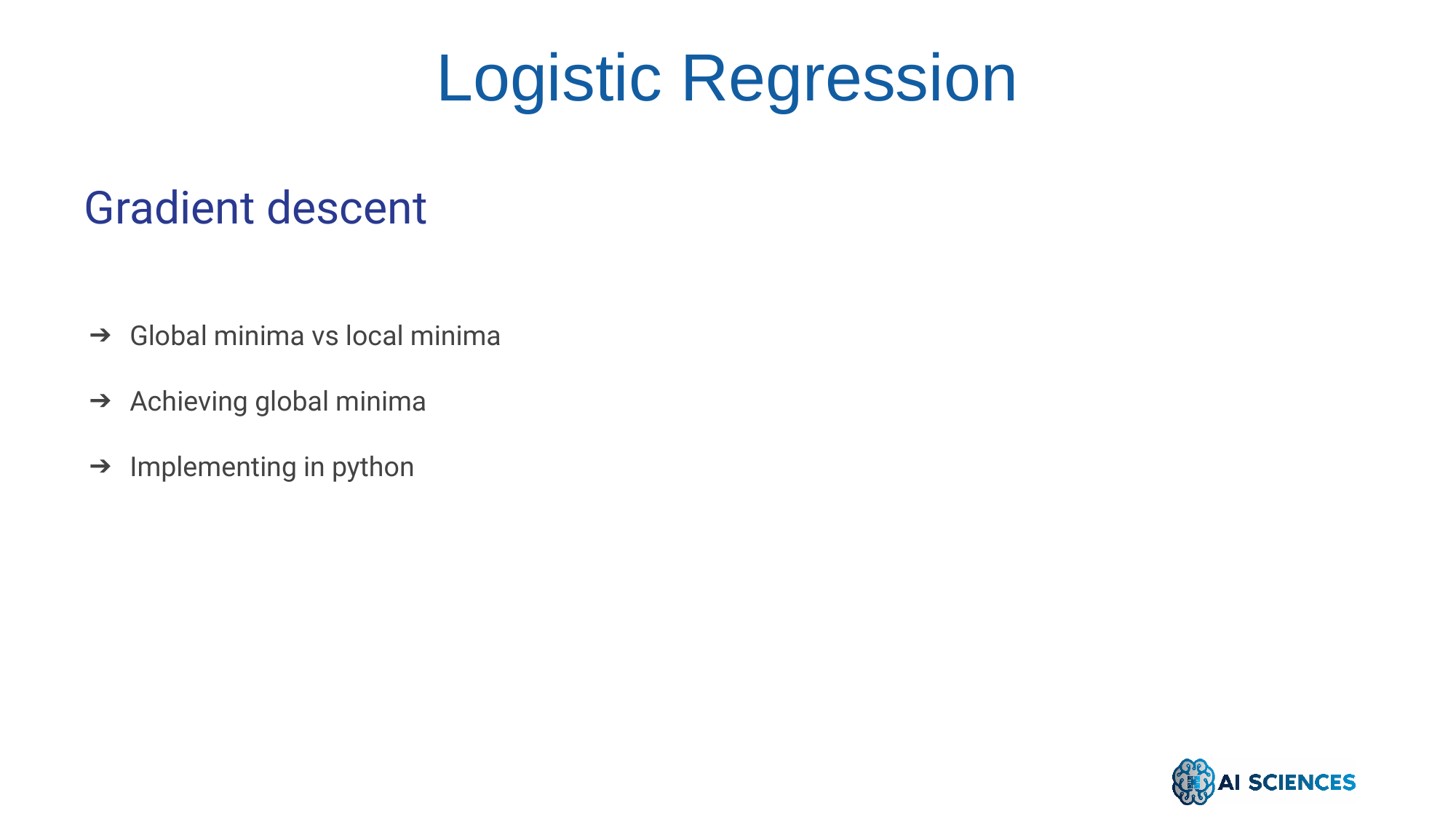

Logistic Regression
Gradient descent
Global minima vs local minima
Achieving global minima
Implementing in python